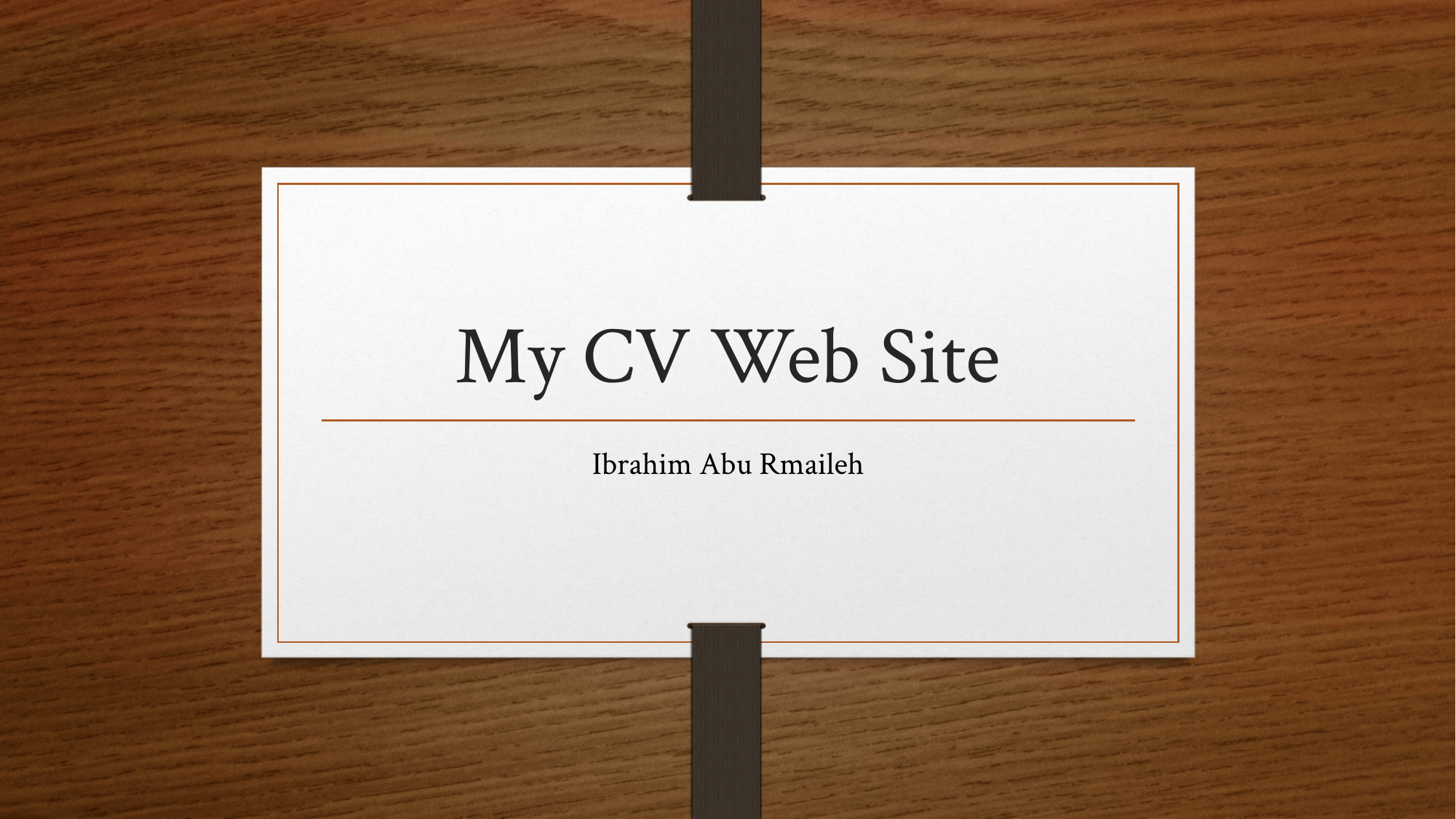

# My CV Web Site
Ibrahim Abu Rmaileh